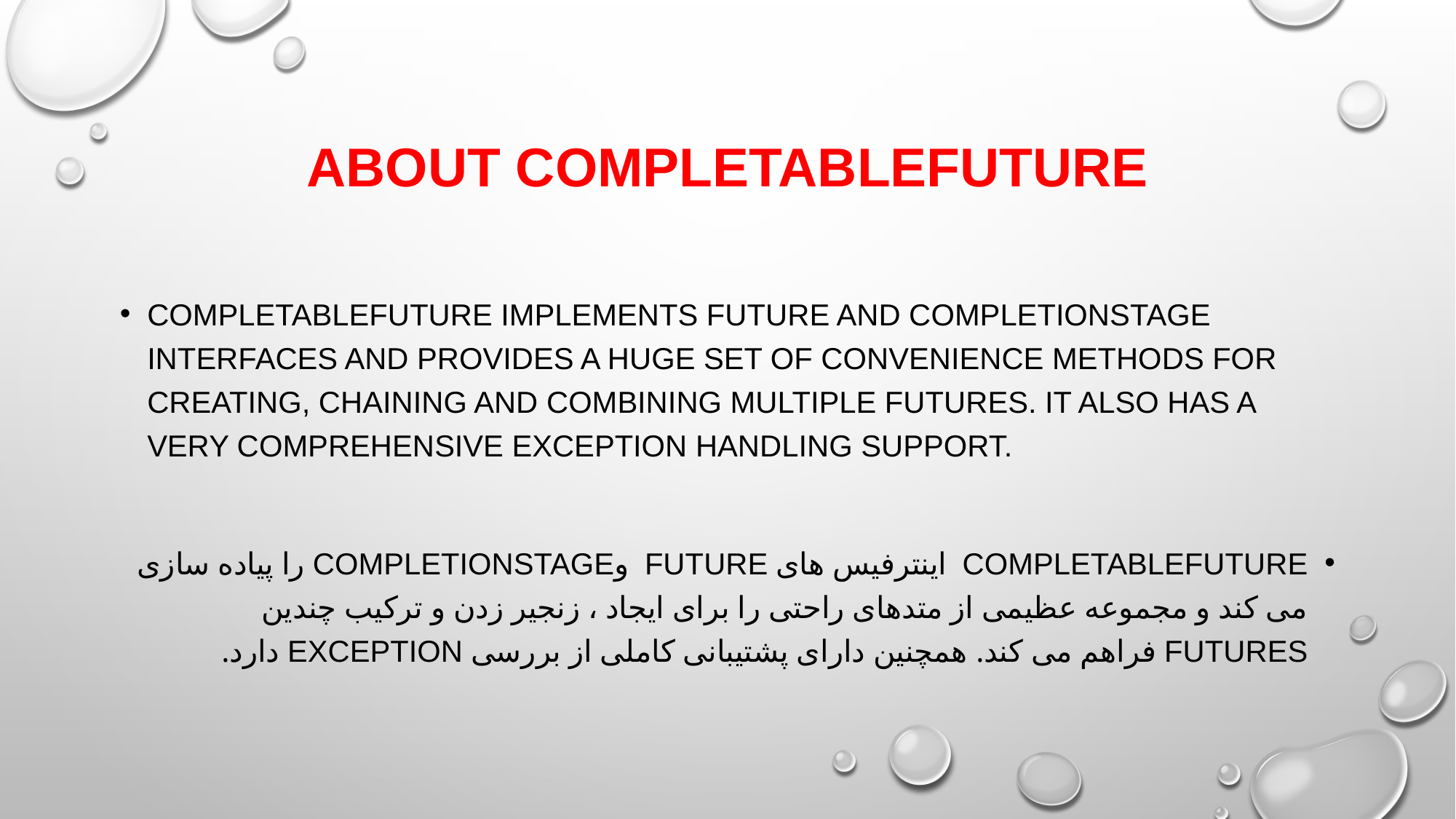

# About CompletableFuture
CompletableFuture implements Future and CompletionStage interfaces and provides a huge set of convenience methods for creating, chaining and combining multiple Futures. It also has a very comprehensive exception handling support.

CompletableFuture  اینترفیس های Future  وCompletionStage را پیاده سازی می کند و مجموعه عظیمی از متدهای راحتی را برای ایجاد ، زنجیر زدن و ترکیب چندین Futures فراهم می کند. همچنین دارای پشتیبانی کاملی از بررسی exception دارد.